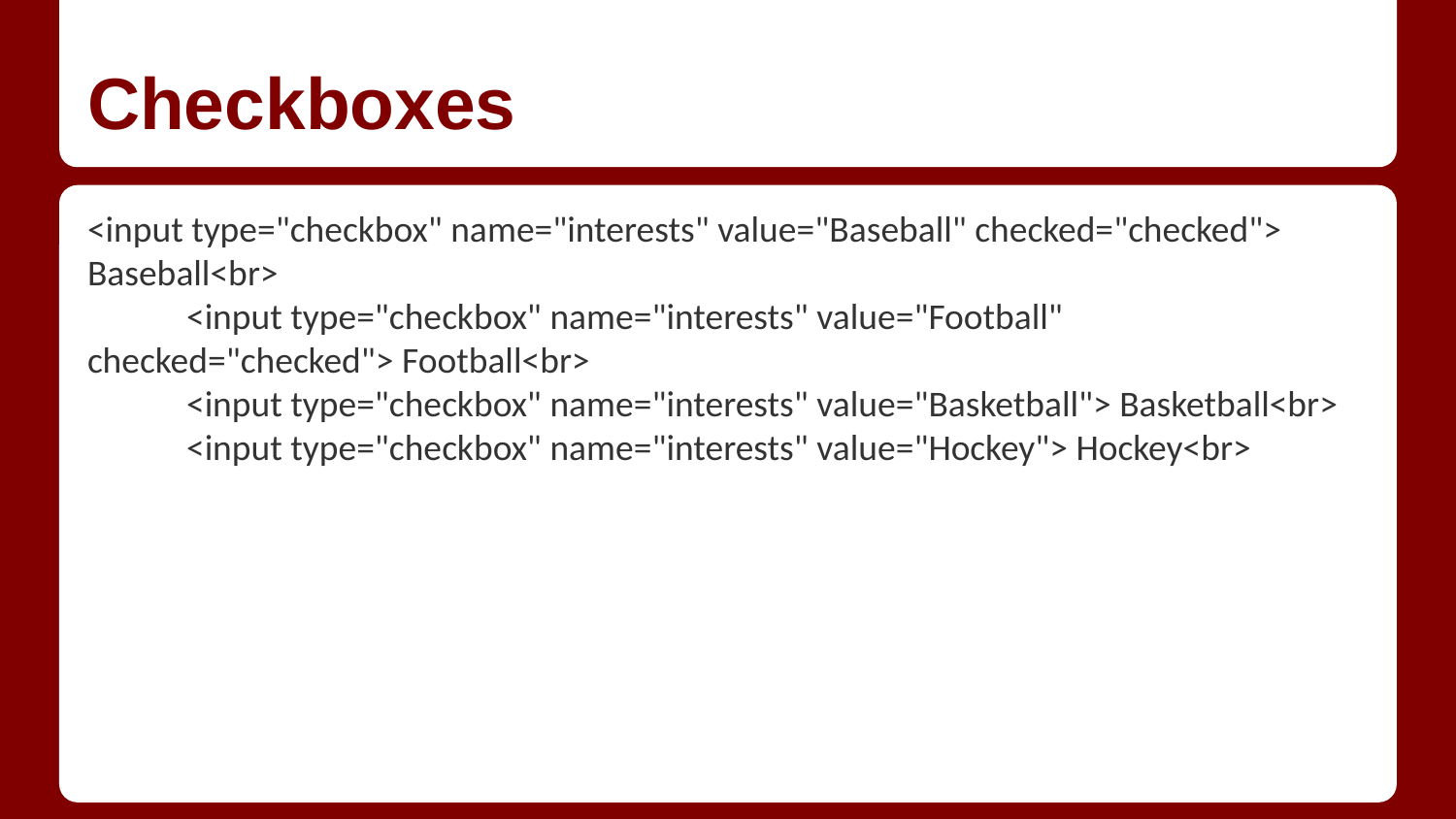

# Checkboxes
<input type="checkbox" name="interests" value="Baseball" checked="checked"> Baseball<br>
            <input type="checkbox" name="interests" value="Football" checked="checked"> Football<br>
            <input type="checkbox" name="interests" value="Basketball"> Basketball<br>
            <input type="checkbox" name="interests" value="Hockey"> Hockey<br>